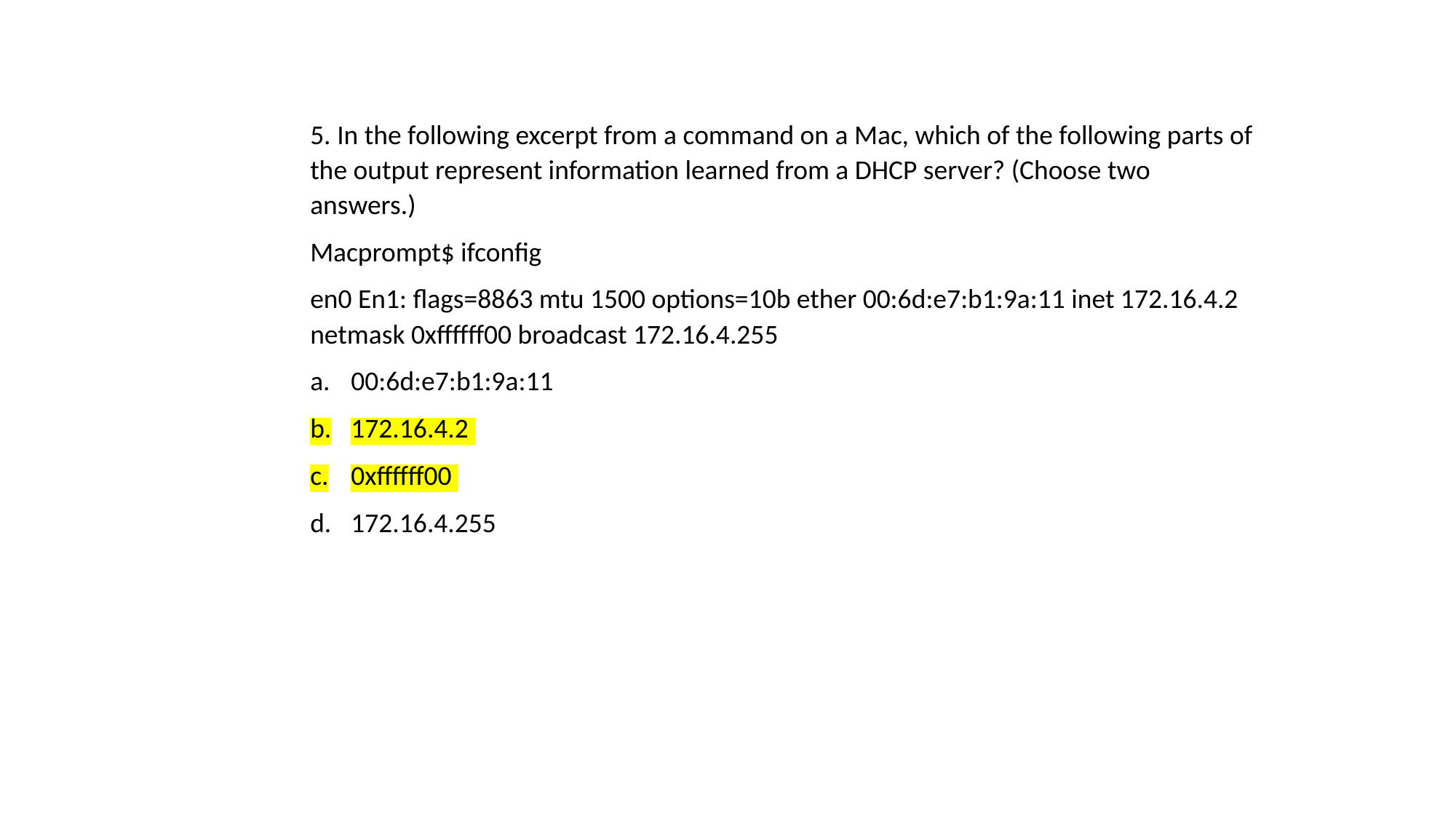

5. In the following excerpt from a command on a Mac, which of the following parts of the output represent information learned from a DHCP server? (Choose two answers.)
Macprompt$ ifconfig
en0 En1: flags=8863 mtu 1500 options=10b ether 00:6d:e7:b1:9a:11 inet 172.16.4.2 netmask 0xffffff00 broadcast 172.16.4.255
00:6d:e7:b1:9a:11
172.16.4.2
0xffffff00
172.16.4.255